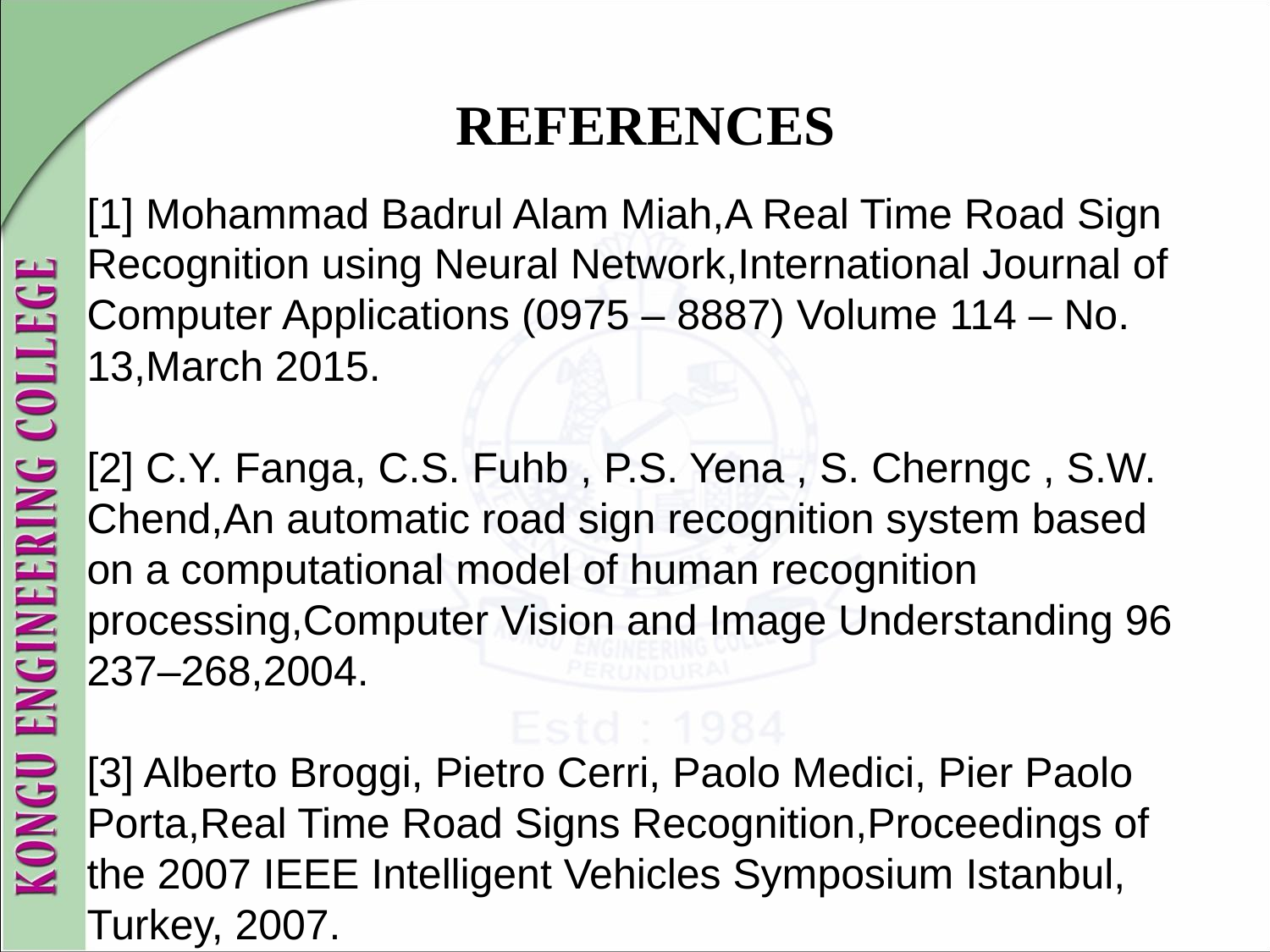

# REFERENCES
[1] Mohammad Badrul Alam Miah,A Real Time Road Sign Recognition using Neural Network,International Journal of Computer Applications (0975 – 8887) Volume 114 – No. 13,March 2015.

[2] C.Y. Fanga, C.S. Fuhb , P.S. Yena , S. Cherngc , S.W. Chend,An automatic road sign recognition system based on a computational model of human recognition processing,Computer Vision and Image Understanding 96  237–268,2004.

[3] Alberto Broggi, Pietro Cerri, Paolo Medici, Pier Paolo Porta,Real Time Road Signs Recognition,Proceedings of the 2007 IEEE Intelligent Vehicles Symposium Istanbul, Turkey, 2007.